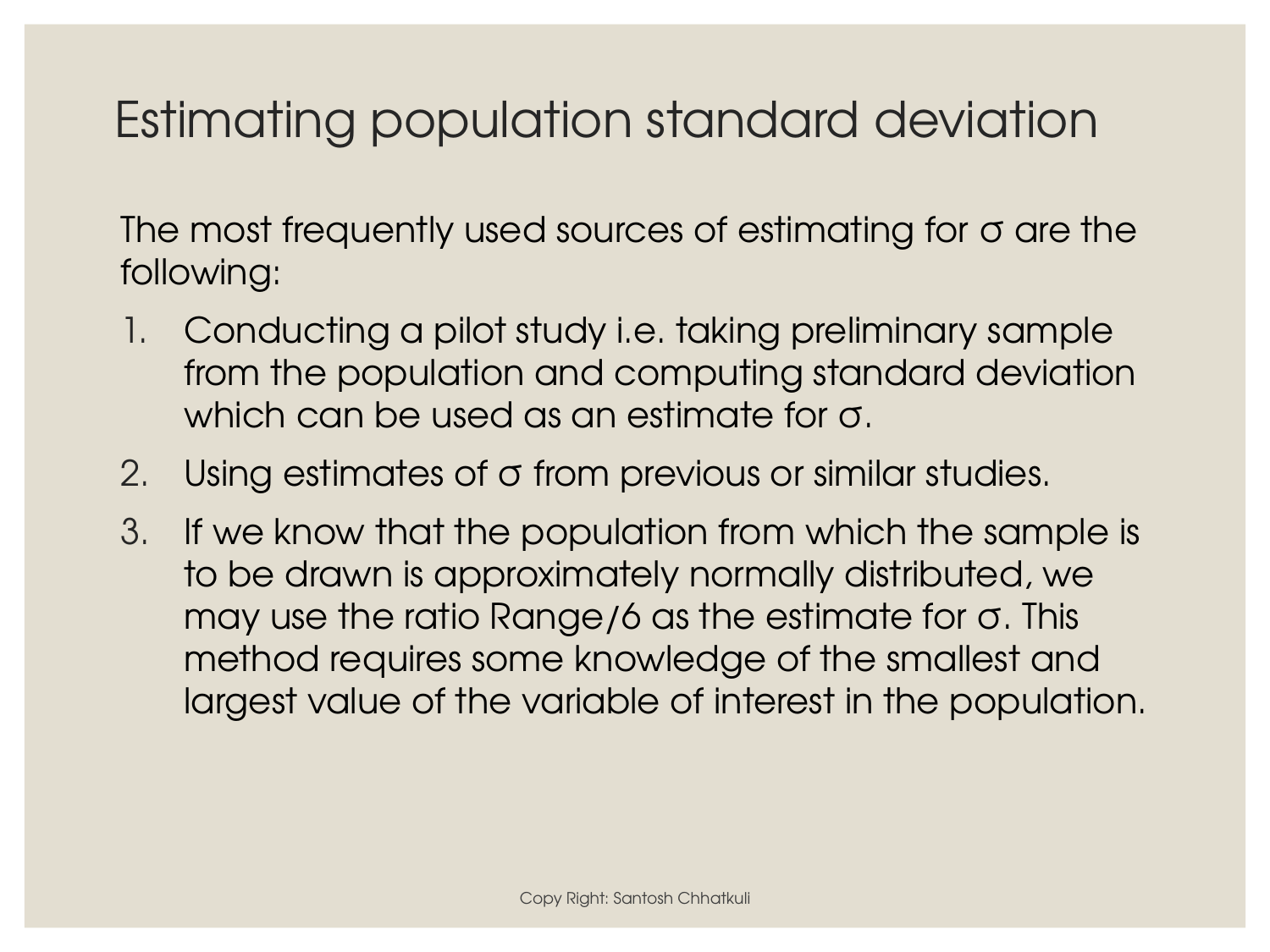

# Estimating population standard deviation
The most frequently used sources of estimating for σ are the following:
Conducting a pilot study i.e. taking preliminary sample from the population and computing standard deviation which can be used as an estimate for σ.
Using estimates of σ from previous or similar studies.
If we know that the population from which the sample is to be drawn is approximately normally distributed, we may use the ratio Range/6 as the estimate for σ. This method requires some knowledge of the smallest and largest value of the variable of interest in the population.
Copy Right: Santosh Chhatkuli